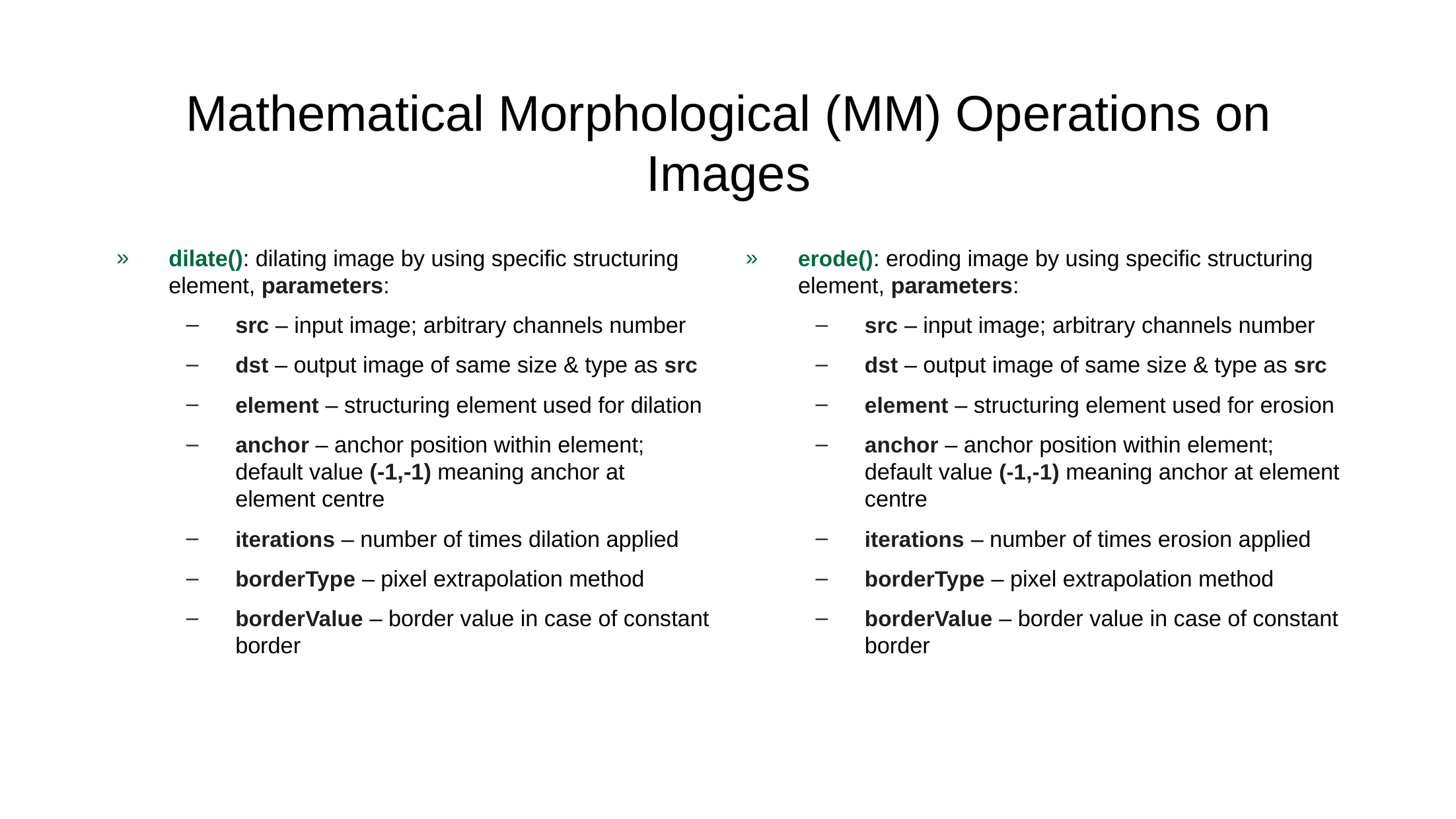

# Mathematical Morphological (MM) Operations on Images
dilate(): dilating image by using specific structuring element, parameters:
src – input image; arbitrary channels number
dst – output image of same size & type as src
element – structuring element used for dilation
anchor – anchor position within element; default value (-1,-1) meaning anchor at element centre
iterations – number of times dilation applied
borderType – pixel extrapolation method
borderValue – border value in case of constant border
erode(): eroding image by using specific structuring element, parameters:
src – input image; arbitrary channels number
dst – output image of same size & type as src
element – structuring element used for erosion
anchor – anchor position within element; default value (-1,-1) meaning anchor at element centre
iterations – number of times erosion applied
borderType – pixel extrapolation method
borderValue – border value in case of constant border